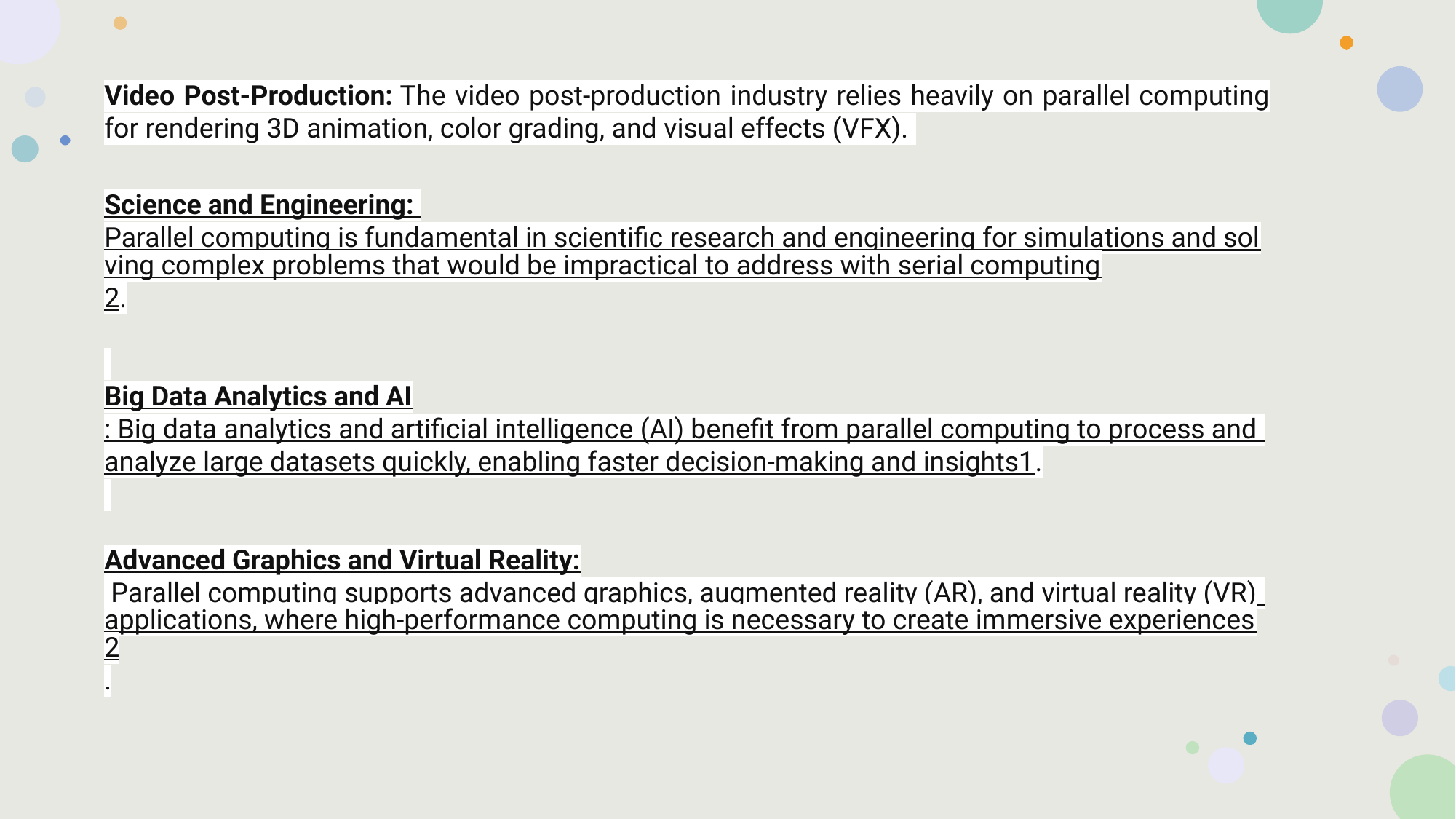

Video Post-Production: The video post-production industry relies heavily on parallel computing for rendering 3D animation, color grading, and visual effects (VFX).

Science and Engineering: Parallel computing is fundamental in scientific research and engineering for simulations and solving complex problems that would be impractical to address with serial computing2.

Big Data Analytics and AI: Big data analytics and artificial intelligence (AI) benefit from parallel computing to process and analyze large datasets quickly, enabling faster decision-making and insights1.

Advanced Graphics and Virtual Reality: Parallel computing supports advanced graphics, augmented reality (AR), and virtual reality (VR) applications, where high-performance computing is necessary to create immersive experiences2.